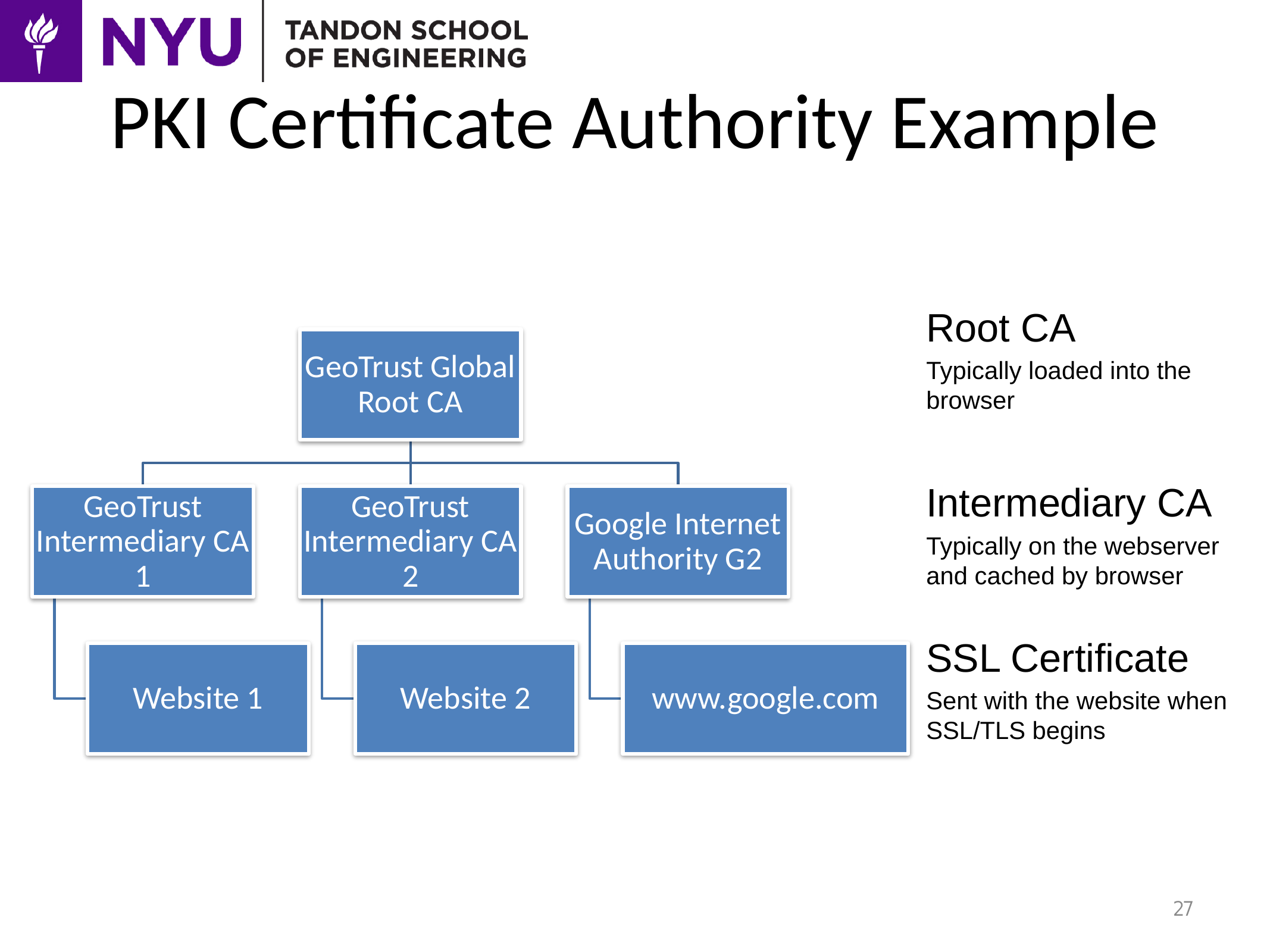

# PKI Certificate Authority Example
GeoTrust Global Root CA
GeoTrust Intermediary CA 1
Website 1
GeoTrust Intermediary CA 2
Website 2
Google Internet Authority G2
www.google.com
Root CA
Typically loaded into the browser

Intermediary CA
Typically on the webserver and cached by browser

SSL Certificate
Sent with the website when SSL/TLS begins

27